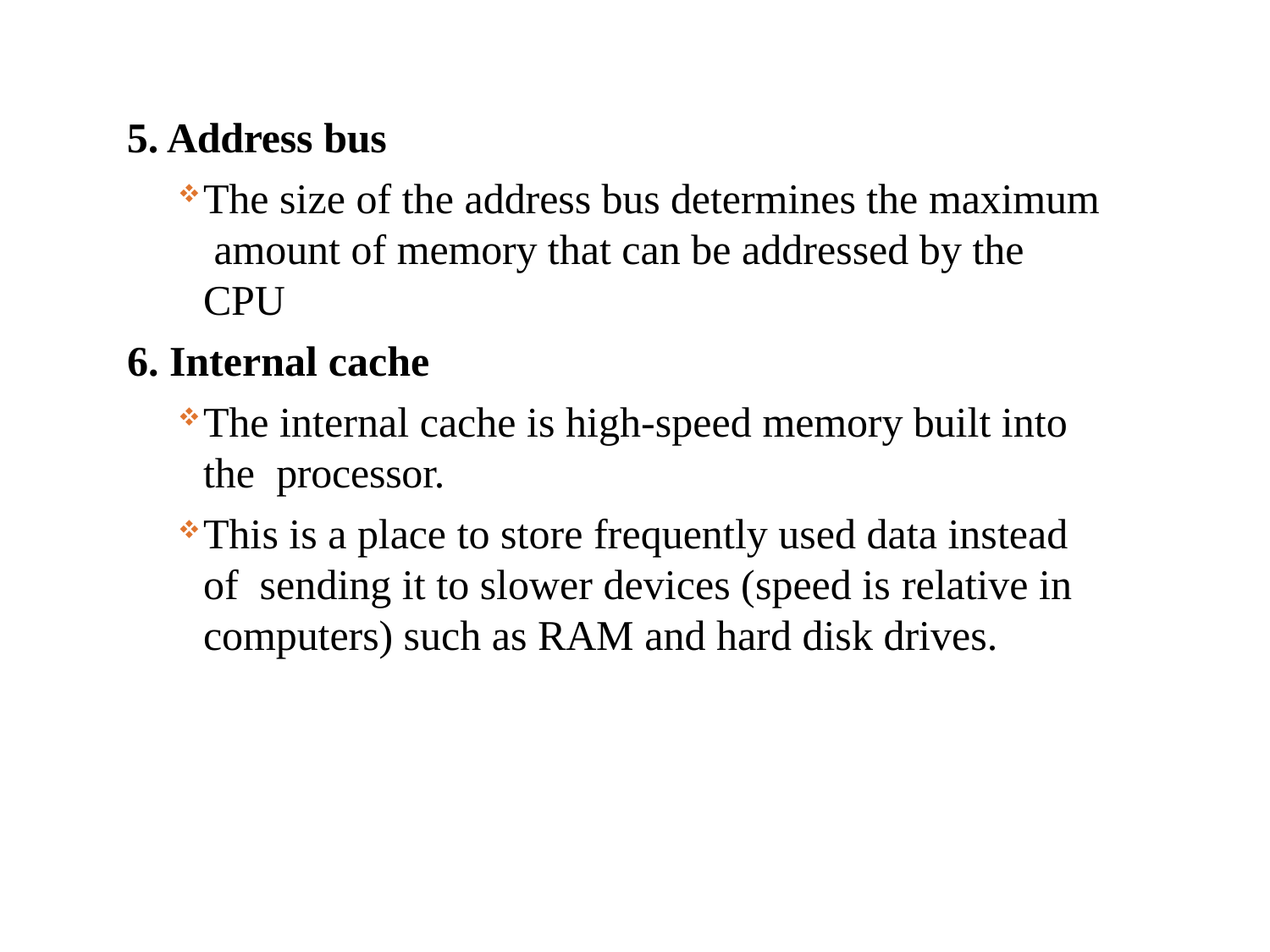

Address bus
The size of the address bus determines the maximum  amount of memory that can be addressed by the CPU
Internal cache
The internal cache is high-speed memory built into the  processor.
This is a place to store frequently used data instead of  sending it to slower devices (speed is relative in  computers) such as RAM and hard disk drives.
32